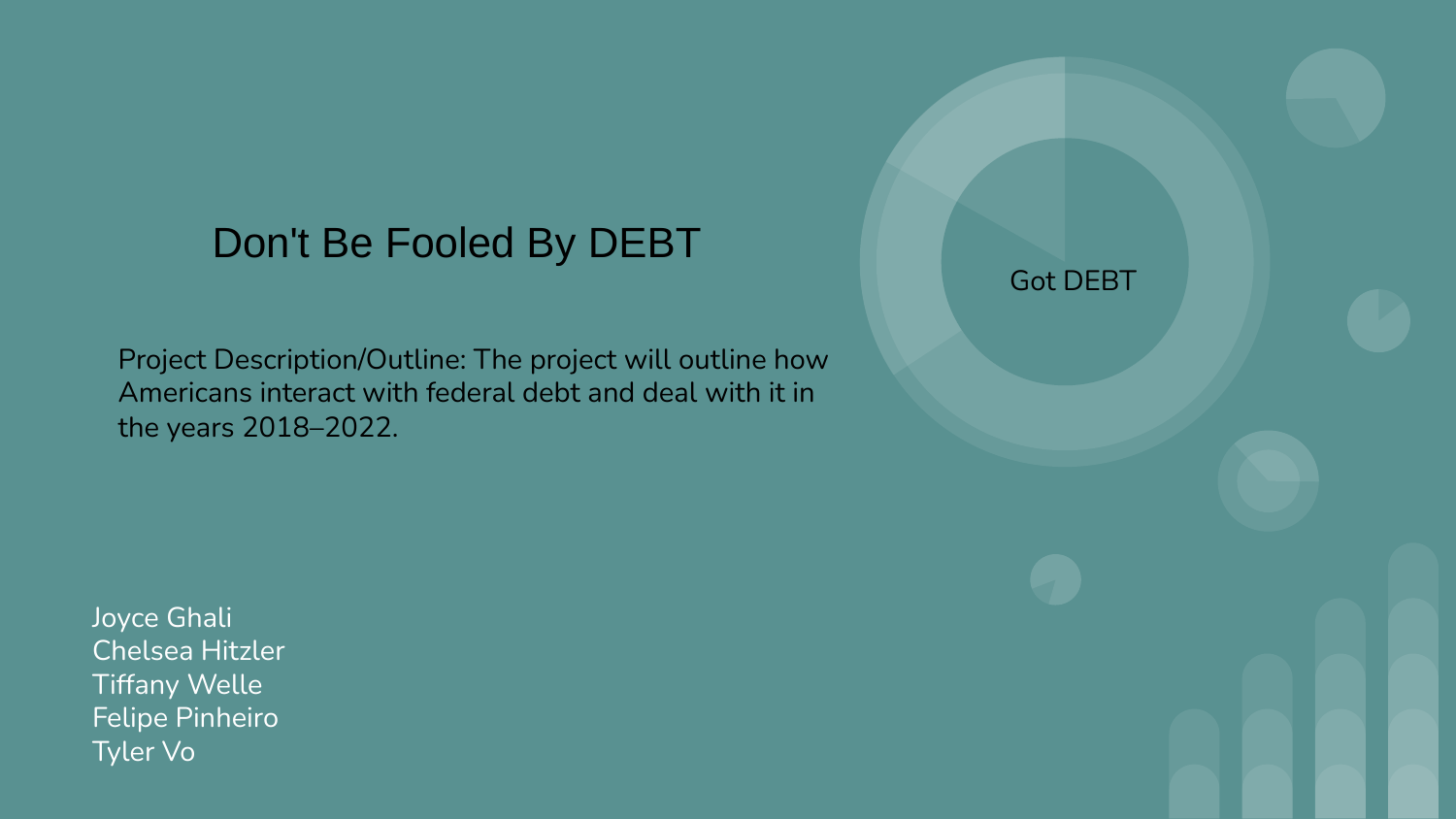

# Don't Be Fooled By DEBT

Got DEBT
Project Description/Outline: The project will outline how Americans interact with federal debt and deal with it in the years 2018–2022.
Joyce Ghali
Chelsea Hitzler
Tiffany Welle
Felipe Pinheiro
Tyler Vo